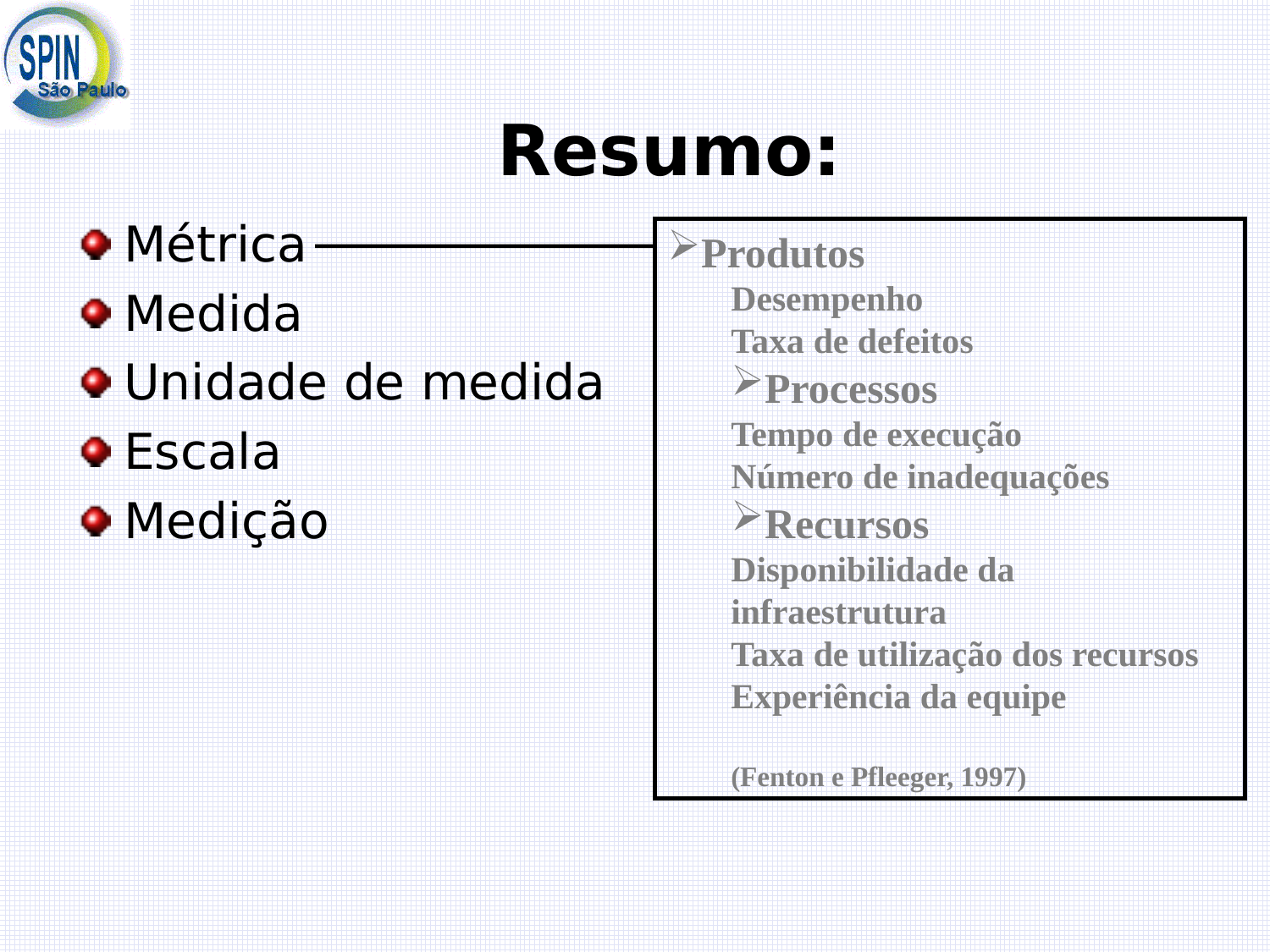

# Resumo:
Métrica
Medida
Unidade de medida
Escala
Medição
Produtos
Desempenho
Taxa de defeitos
Processos
Tempo de execução
Número de inadequações
Recursos
Disponibilidade da infraestrutura
Taxa de utilização dos recursos
Experiência da equipe

(Fenton e Pfleeger, 1997)